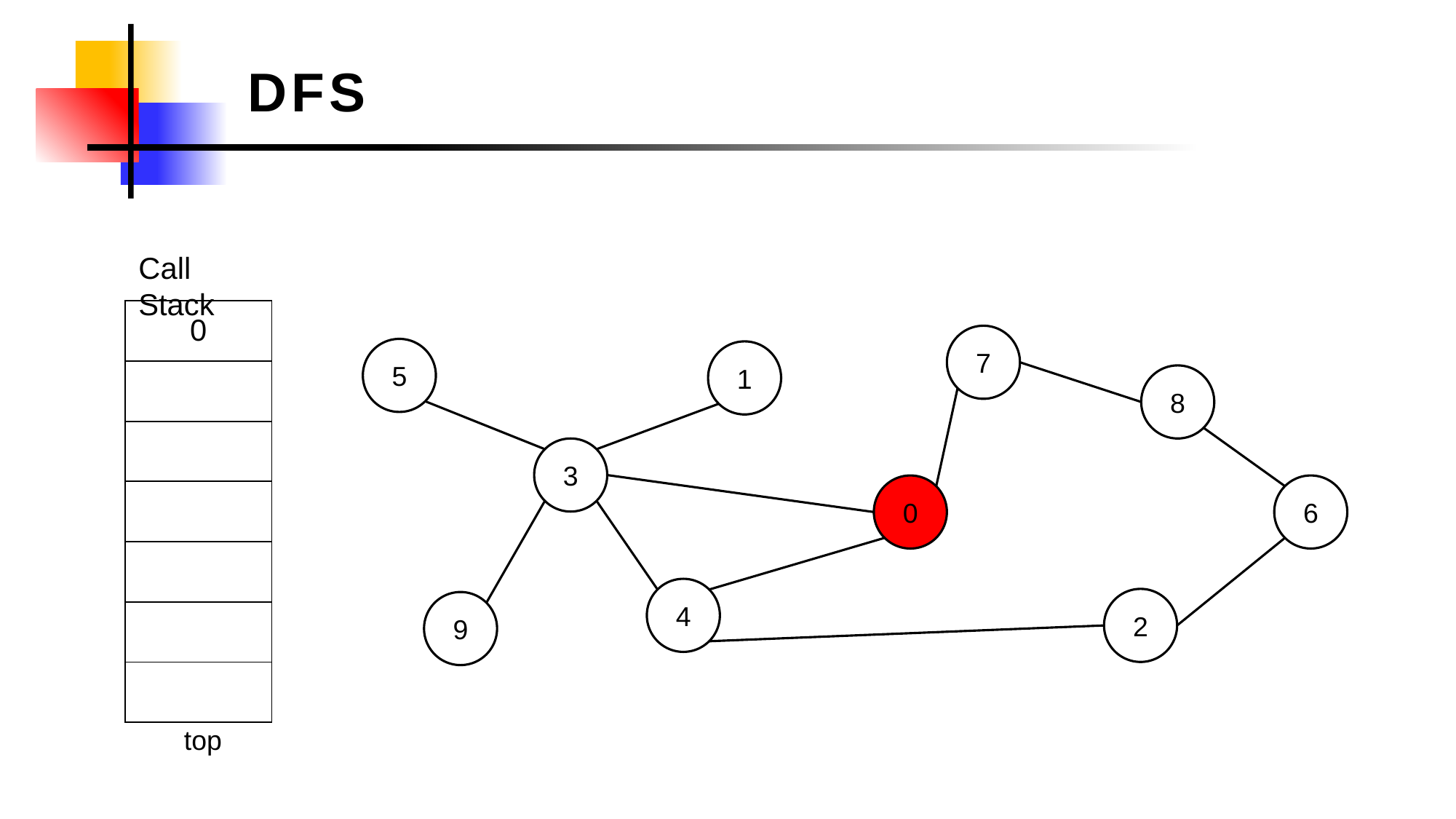

DFS
Call Stack
| 0 |
| --- |
|  |
|  |
|  |
|  |
|  |
|  |
7
5
1
8
3
0
6
4
2
9
top